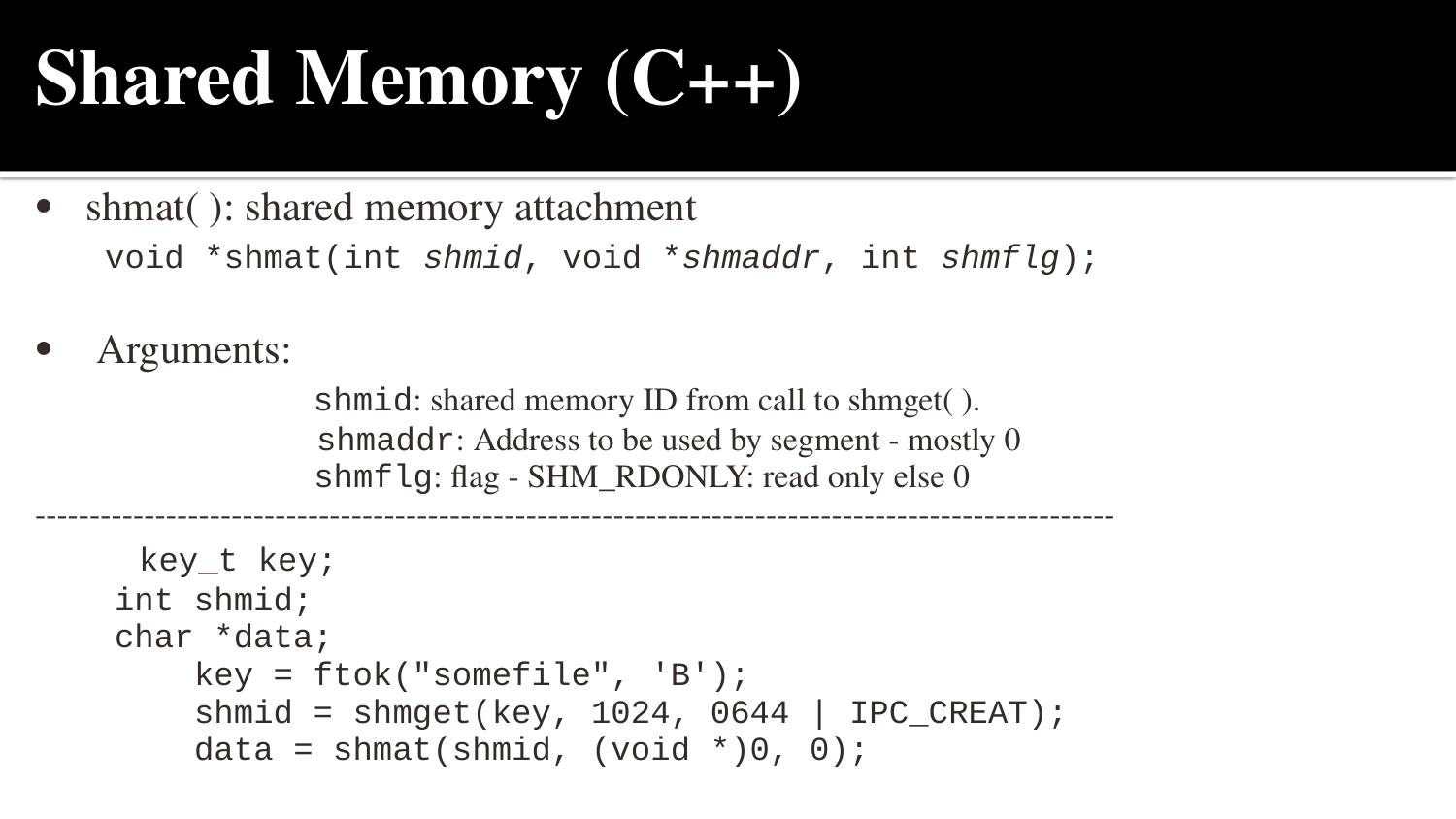

# Shared Memory (C++)
shmat( ): shared memory attachment
      void *shmat(int shmid, void *shmaddr, int shmflg);

 Arguments:
                         shmid: shared memory ID from call to shmget( ).
                           shmaddr: Address to be used by segment - mostly 0
                           shmflg: flag - SHM_RDONLY: read only else 0
---------------------------------------------------------------------------------------------------
        key_t key;
    int shmid;
    char *data;
        key = ftok("somefile", 'B');
        shmid = shmget(key, 1024, 0644 | IPC_CREAT);
        data = shmat(shmid, (void *)0, 0);